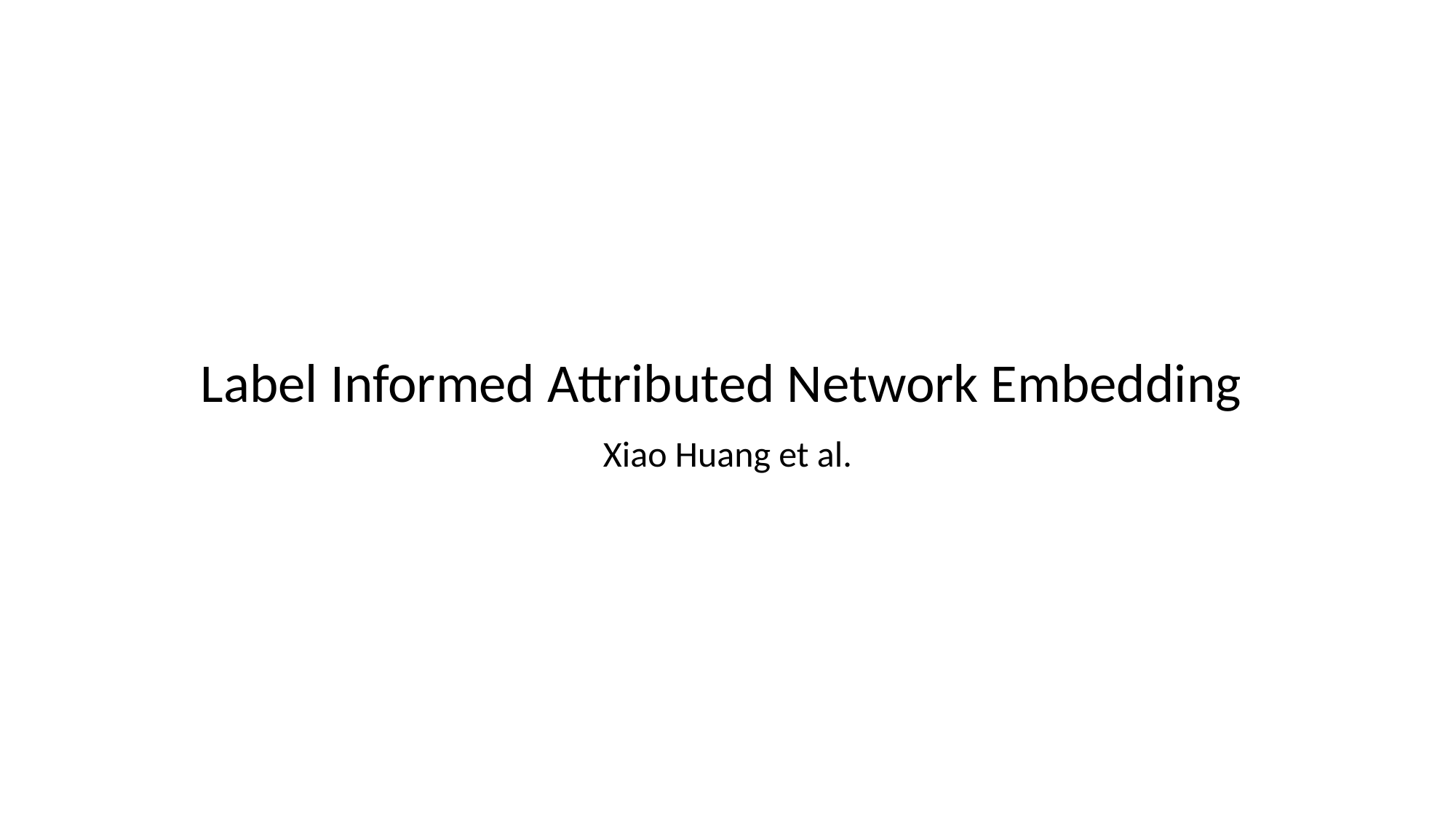

# Label Informed Attributed Network Embedding
Xiao Huang et al.